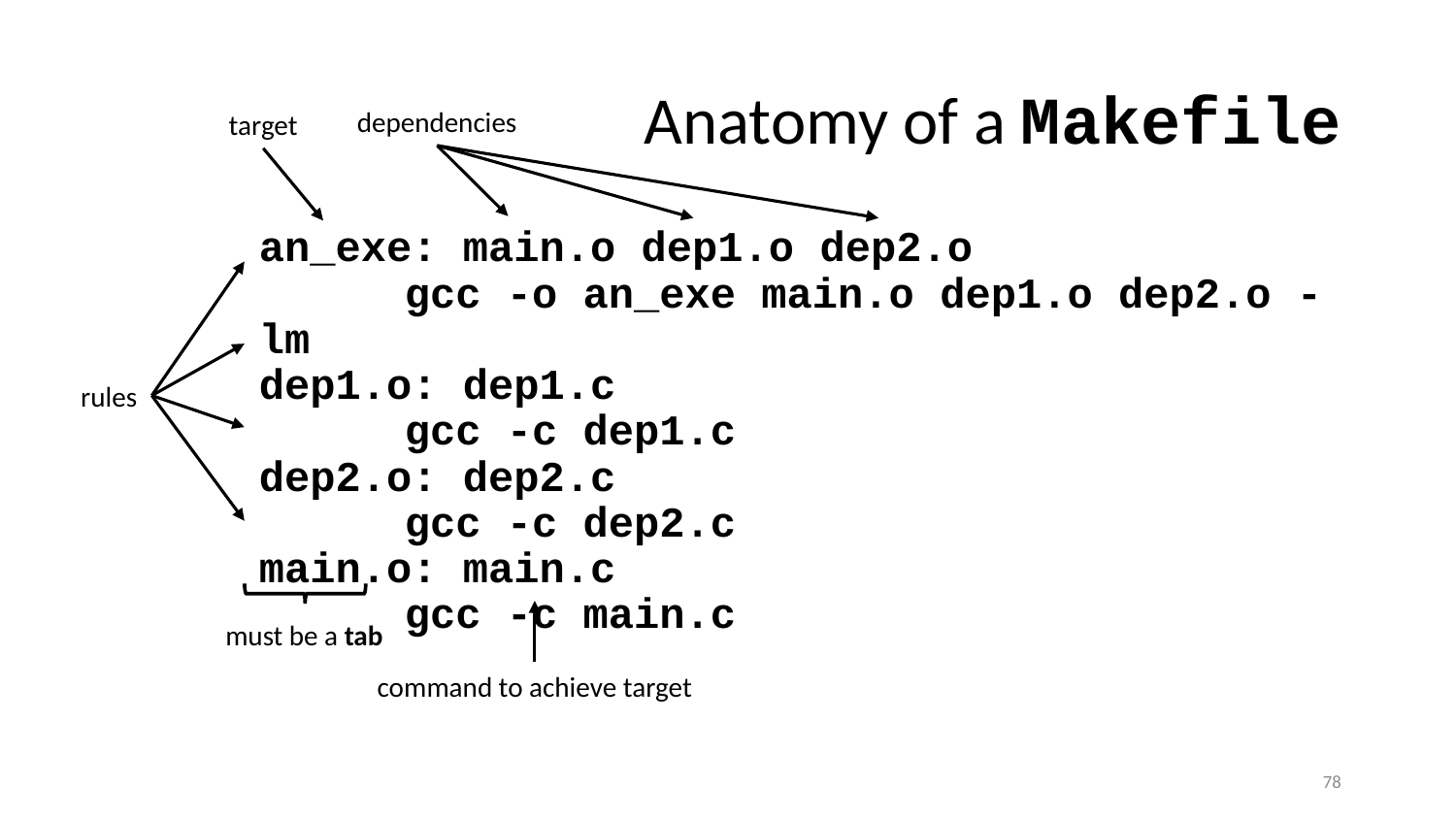

# Anatomy of a Makefile
dependencies
target
an_exe: main.o dep1.o dep2.o
	gcc -o an_exe main.o dep1.o dep2.o -lm
dep1.o: dep1.c
	gcc -c dep1.c
dep2.o: dep2.c
	gcc -c dep2.c
main.o: main.c
	gcc -c main.c
rules

must be a tab
command to achieve target
78